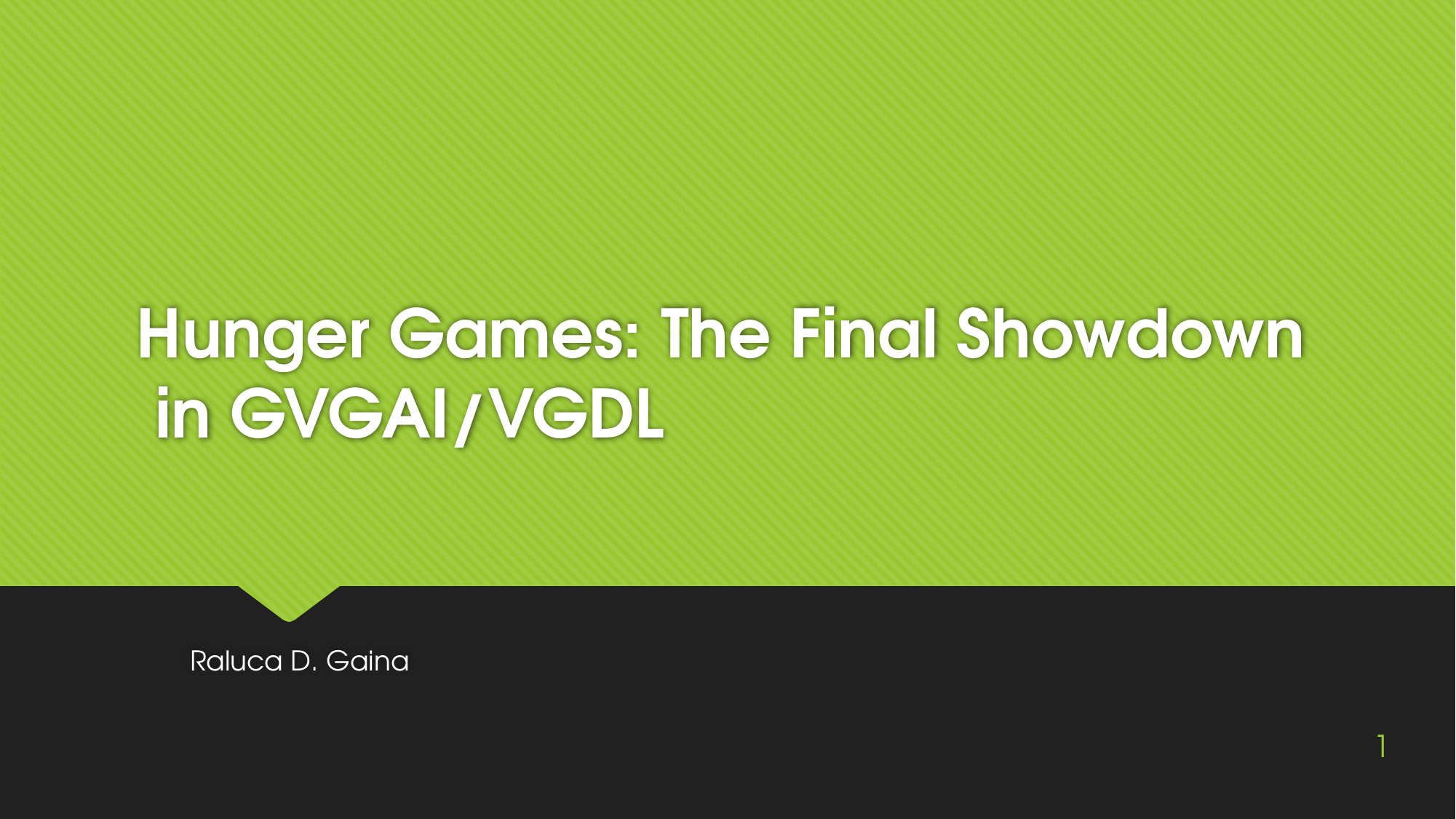

# Hunger Games: The Final Showdown in GVGAI/VGDL
Raluca D. Gaina
1